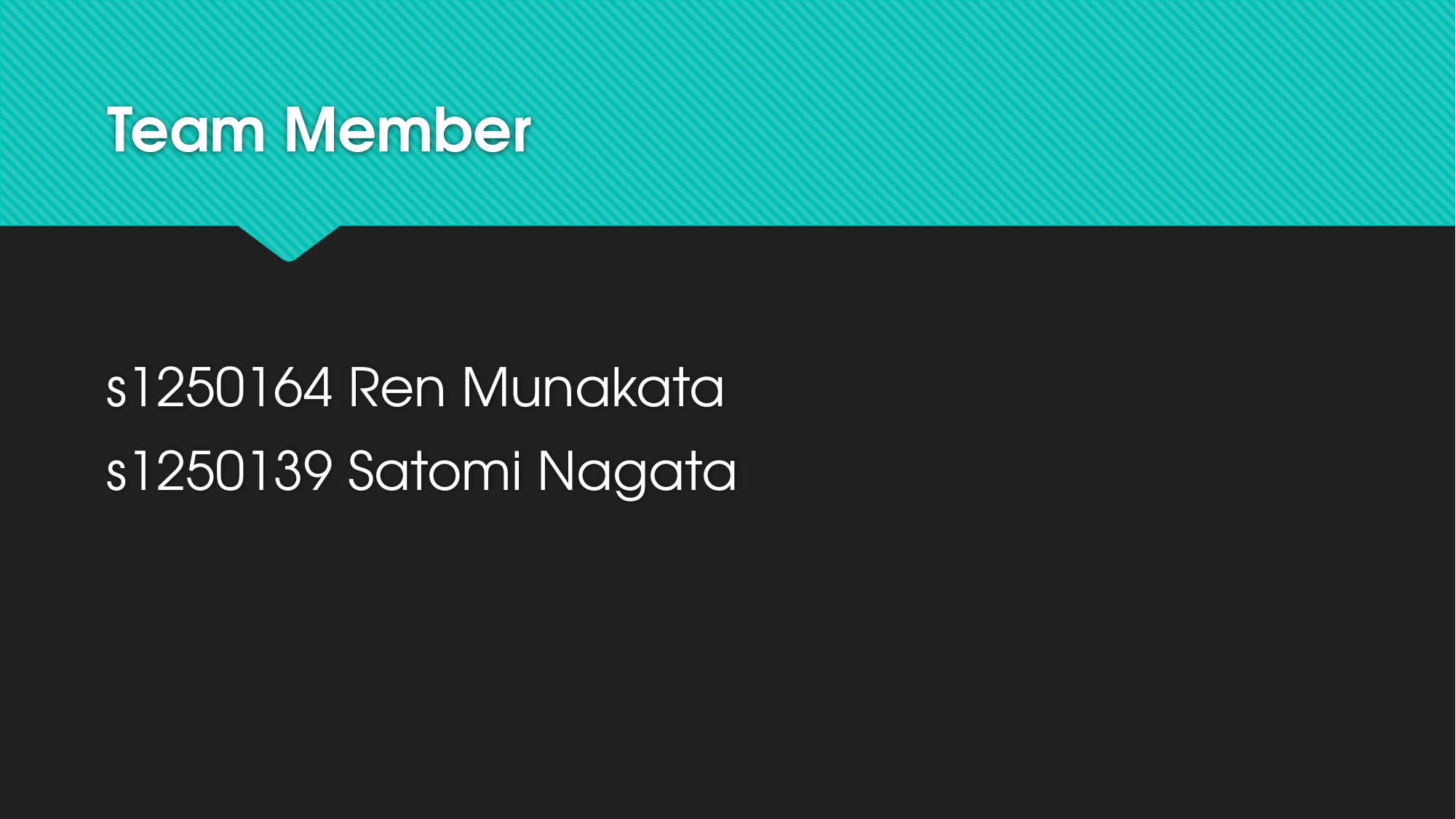

# Team Member
s1250164 Ren Munakata
s1250139 Satomi Nagata